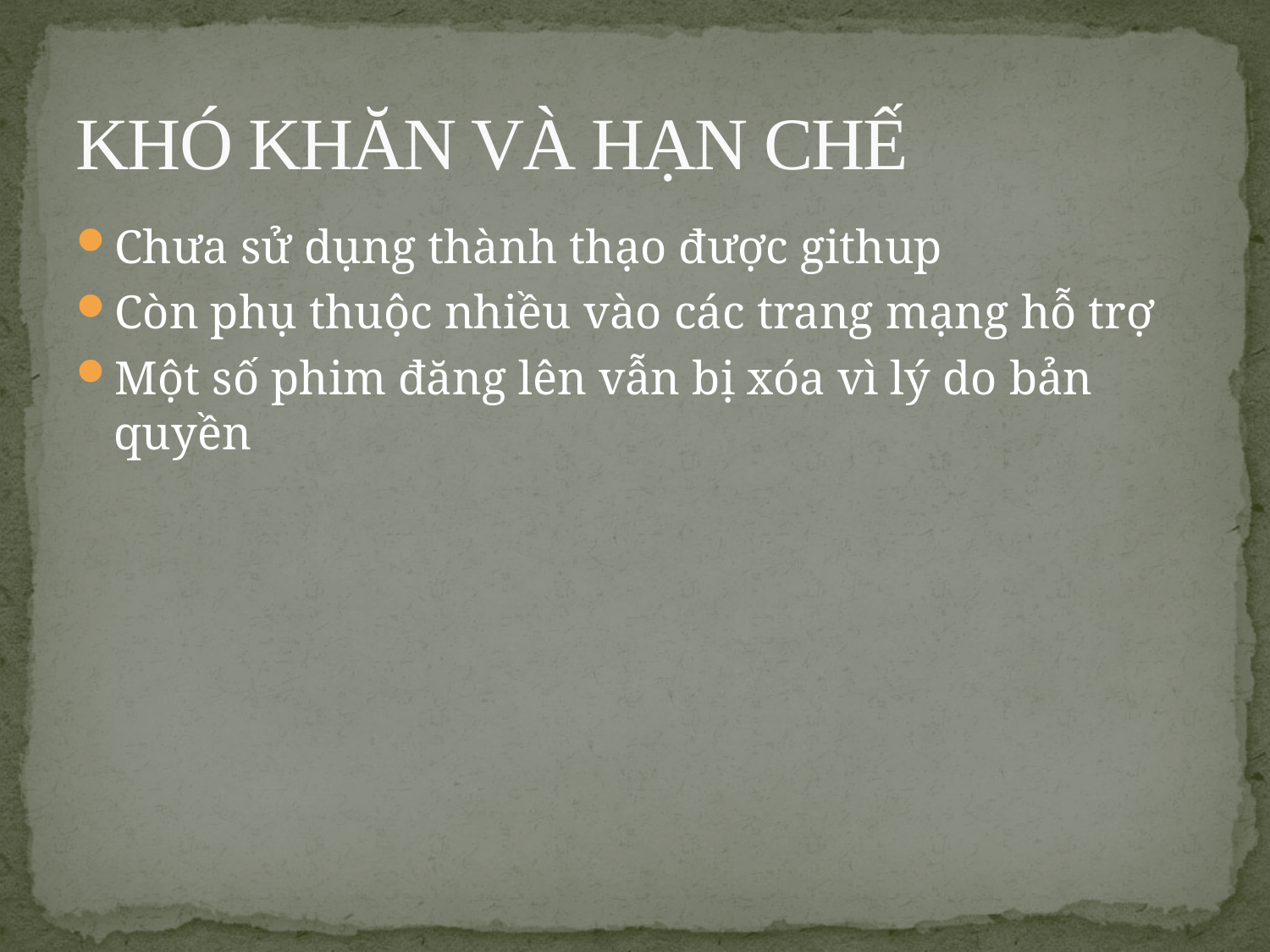

# KHÓ KHĂN VÀ HẠN CHẾ
Chưa sử dụng thành thạo được githup
Còn phụ thuộc nhiều vào các trang mạng hỗ trợ
Một số phim đăng lên vẫn bị xóa vì lý do bản quyền